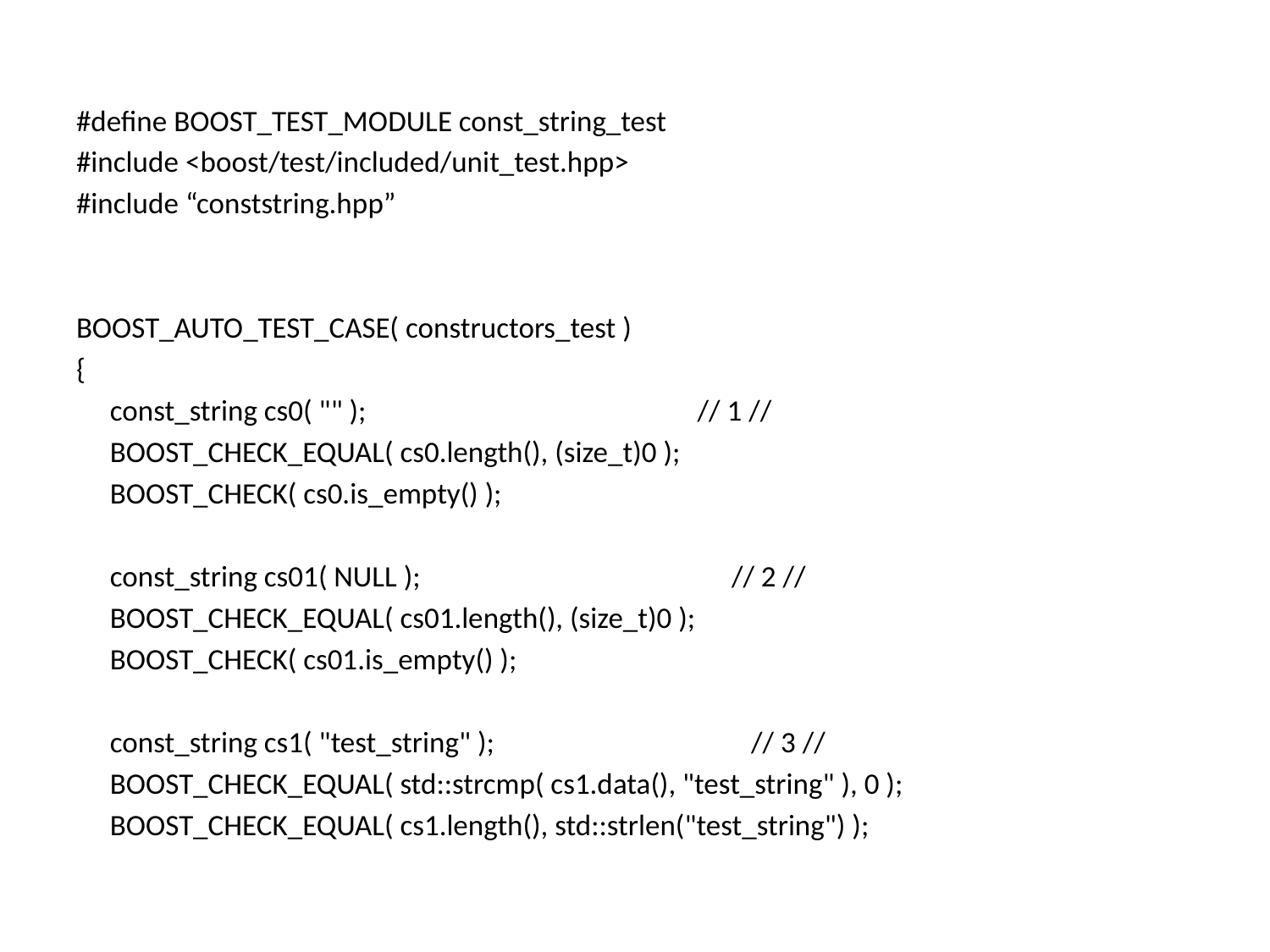

#define BOOST_TEST_MODULE const_string_test
#include <boost/test/included/unit_test.hpp>
#include “conststring.hpp”

BOOST_AUTO_TEST_CASE( constructors_test )
{
     const_string cs0( "" );                                                 // 1 //
     BOOST_CHECK_EQUAL( cs0.length(), (size_t)0 );
     BOOST_CHECK( cs0.is_empty() );

     const_string cs01( NULL );                                              // 2 //
     BOOST_CHECK_EQUAL( cs01.length(), (size_t)0 );
     BOOST_CHECK( cs01.is_empty() );

     const_string cs1( "test_string" );                                      // 3 //
     BOOST_CHECK_EQUAL( std::strcmp( cs1.data(), "test_string" ), 0 );
     BOOST_CHECK_EQUAL( cs1.length(), std::strlen("test_string") );